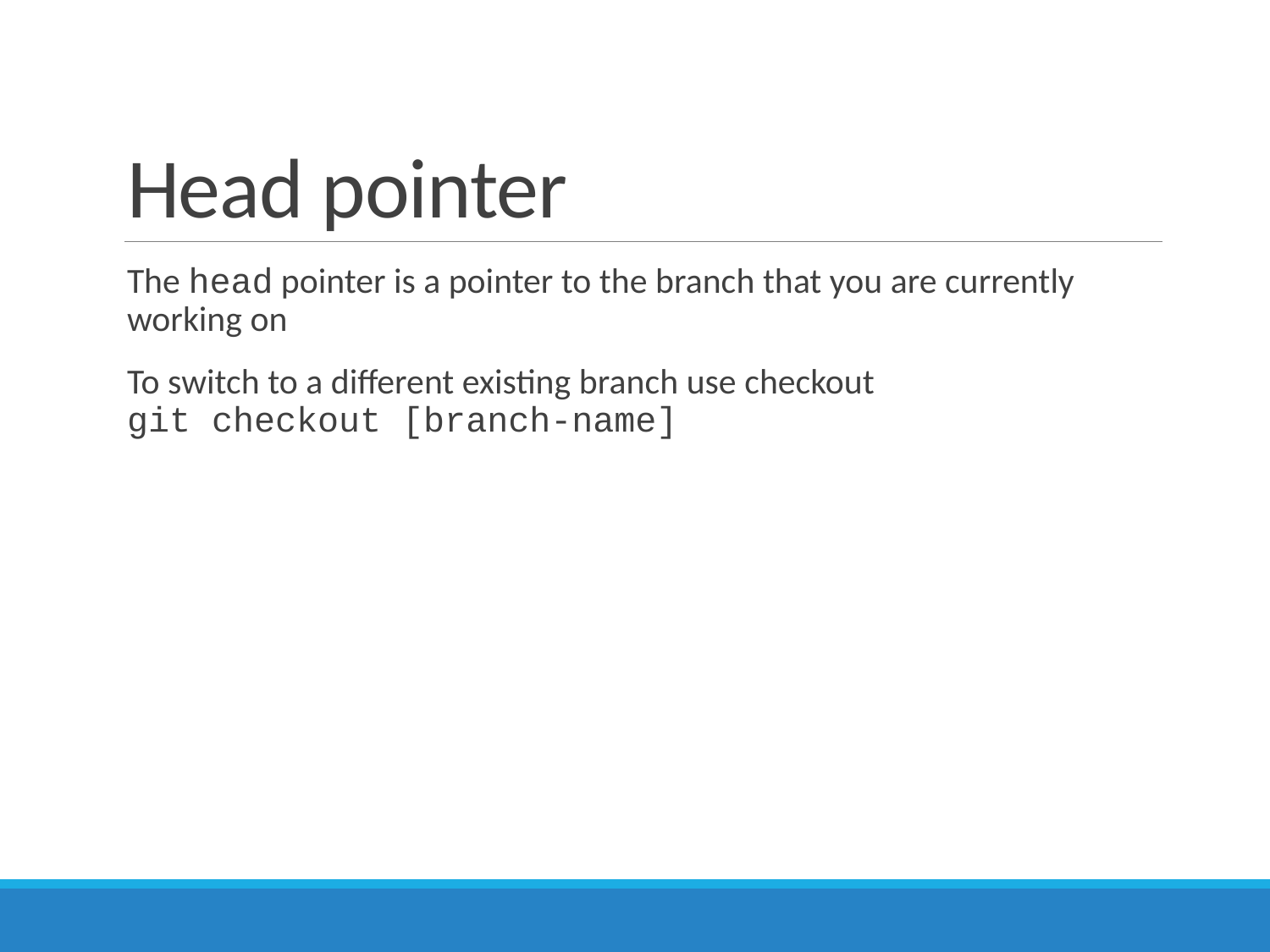

# Head pointer
The head pointer is a pointer to the branch that you are currently working on
To switch to a different existing branch use checkout
git checkout [branch-name]